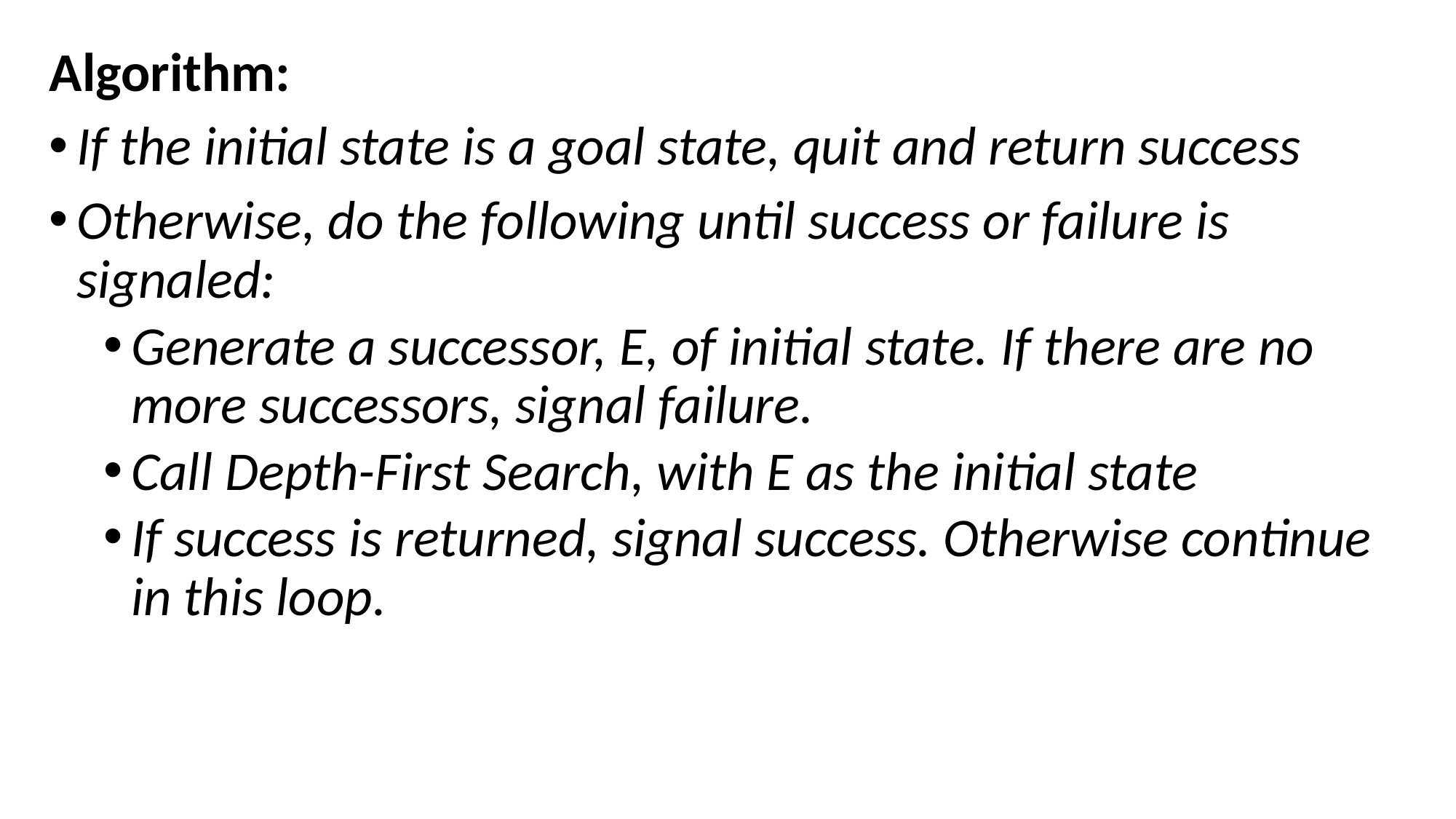

Algorithm:
If the initial state is a goal state, quit and return success
Otherwise, do the following until success or failure is signaled:
Generate a successor, E, of initial state. If there are no more successors, signal failure.
Call Depth-First Search, with E as the initial state
If success is returned, signal success. Otherwise continue in this loop.